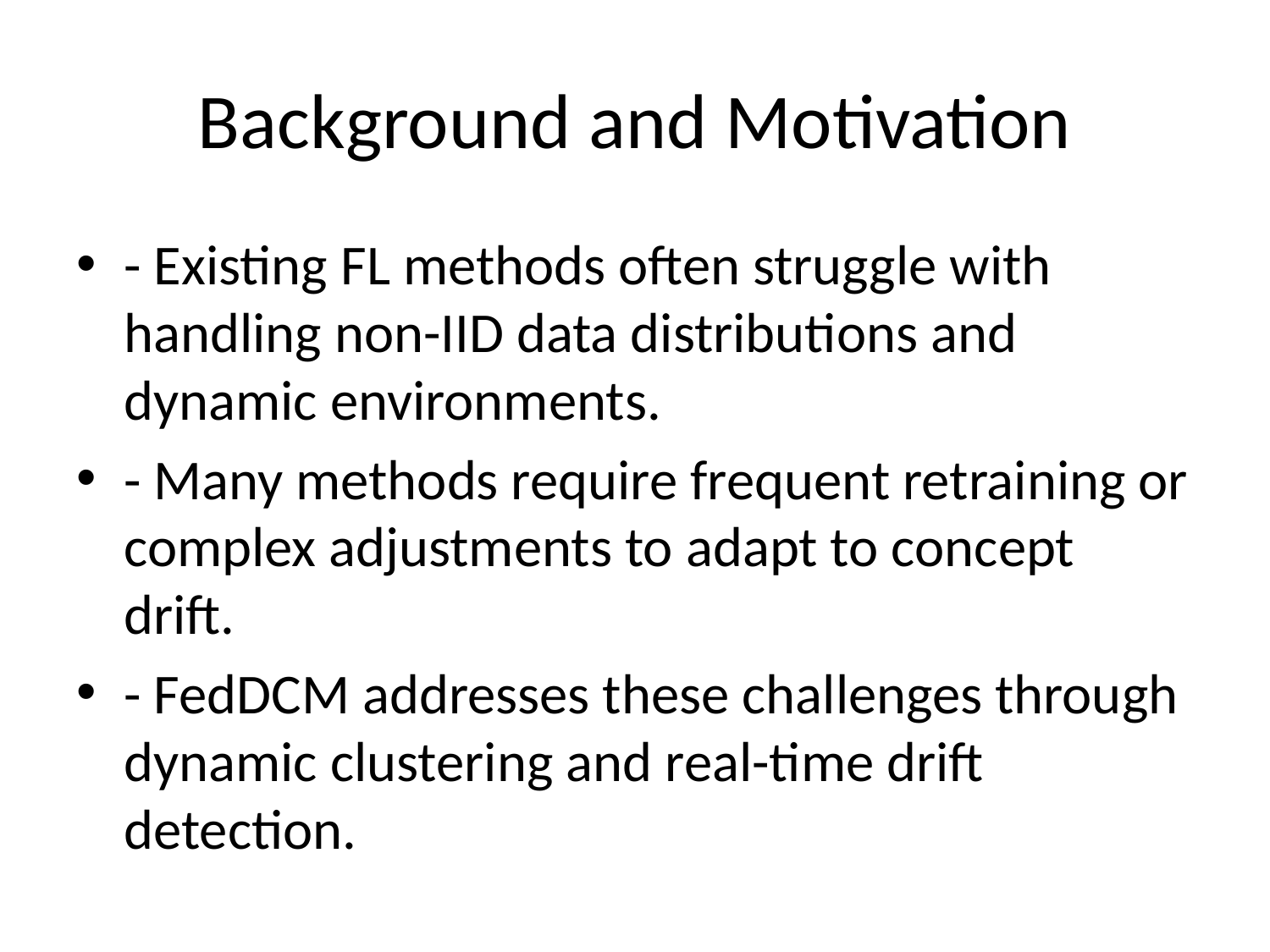

# Background and Motivation
- Existing FL methods often struggle with handling non-IID data distributions and dynamic environments.
- Many methods require frequent retraining or complex adjustments to adapt to concept drift.
- FedDCM addresses these challenges through dynamic clustering and real-time drift detection.